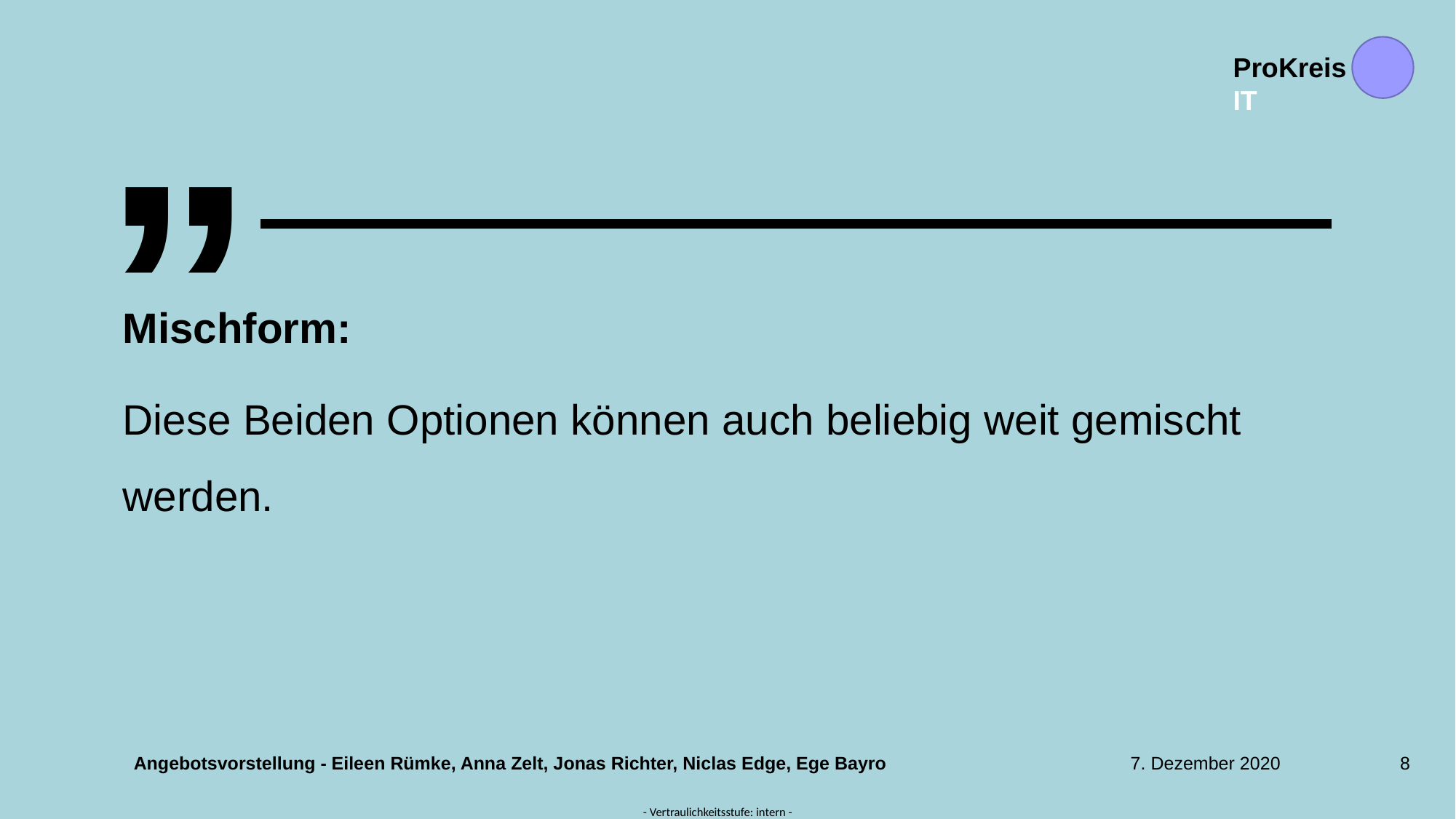

# „

ProKreis  IT
Mischform:
Diese Beiden Optionen können auch beliebig weit gemischt werden.
7. Dezember 2020
8
Angebotsvorstellung - Eileen Rümke, Anna Zelt, Jonas Richter, Niclas Edge, Ege Bayro